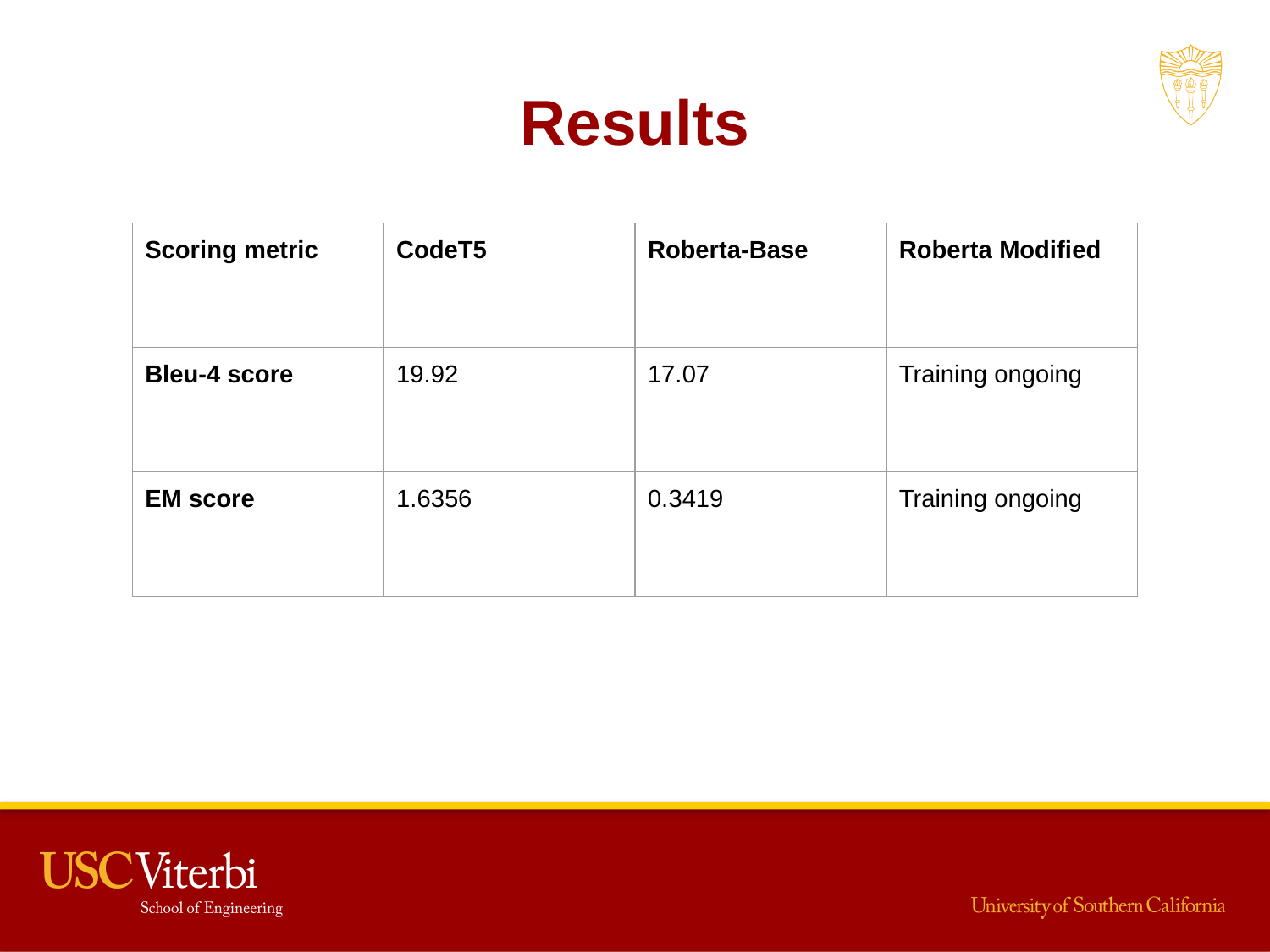

Results

| Scoring metric | CodeT5 | Roberta-Base | Roberta Modified |
| --- | --- | --- | --- |
| Bleu-4 score | 19.92 | 17.07 | Training ongoing |
| EM score | 1.6356 | 0.3419 | Training ongoing |